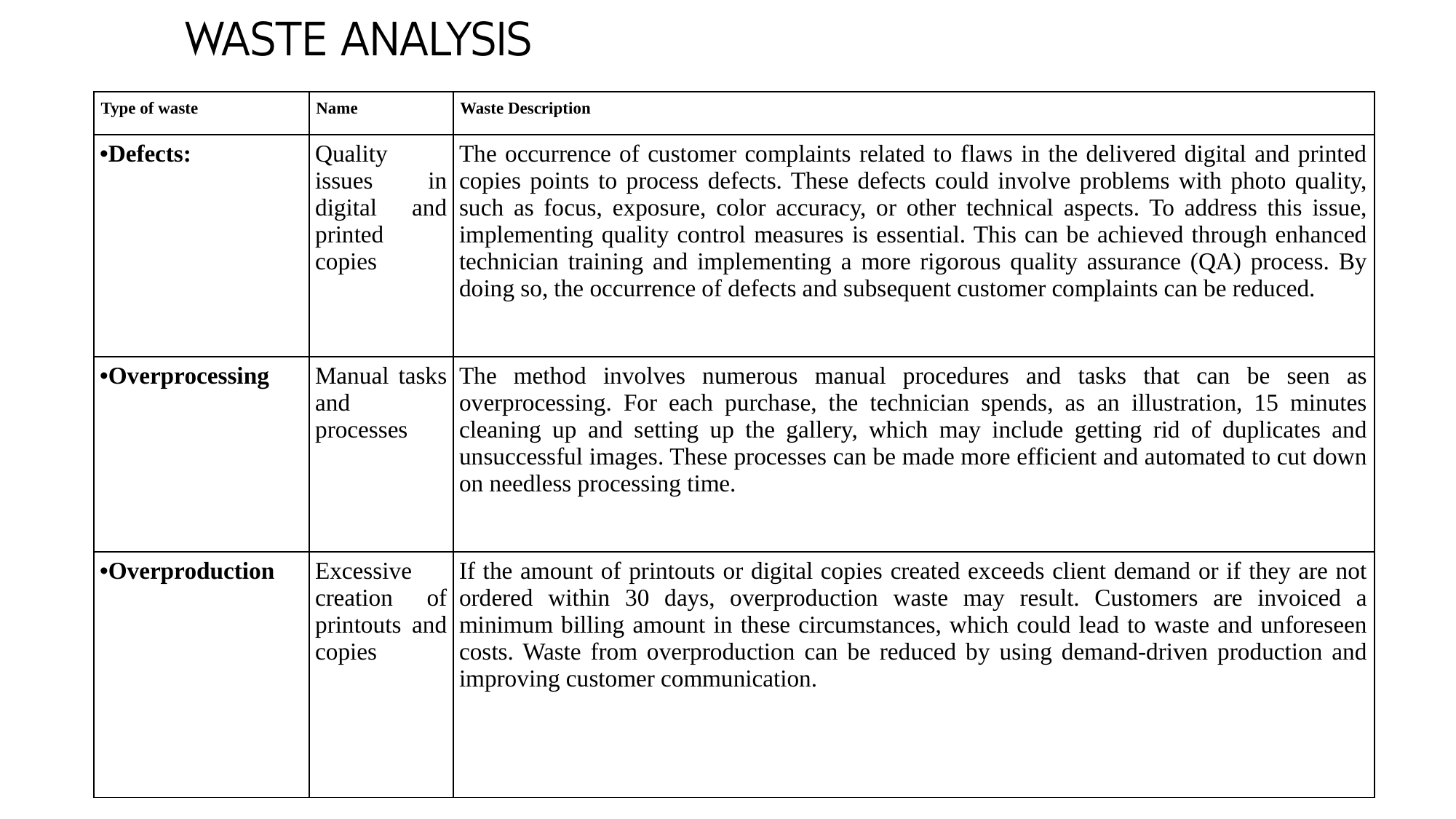

# Waste analysis
| Type of waste | Name | Waste Description |
| --- | --- | --- |
| Defects: | Quality issues in digital and printed copies | The occurrence of customer complaints related to flaws in the delivered digital and printed copies points to process defects. These defects could involve problems with photo quality, such as focus, exposure, color accuracy, or other technical aspects. To address this issue, implementing quality control measures is essential. This can be achieved through enhanced technician training and implementing a more rigorous quality assurance (QA) process. By doing so, the occurrence of defects and subsequent customer complaints can be reduced. |
| Overprocessing | Manual tasks and processes | The method involves numerous manual procedures and tasks that can be seen as overprocessing. For each purchase, the technician spends, as an illustration, 15 minutes cleaning up and setting up the gallery, which may include getting rid of duplicates and unsuccessful images. These processes can be made more efficient and automated to cut down on needless processing time. |
| Overproduction | Excessive creation of printouts and copies | If the amount of printouts or digital copies created exceeds client demand or if they are not ordered within 30 days, overproduction waste may result. Customers are invoiced a minimum billing amount in these circumstances, which could lead to waste and unforeseen costs. Waste from overproduction can be reduced by using demand-driven production and improving customer communication. |